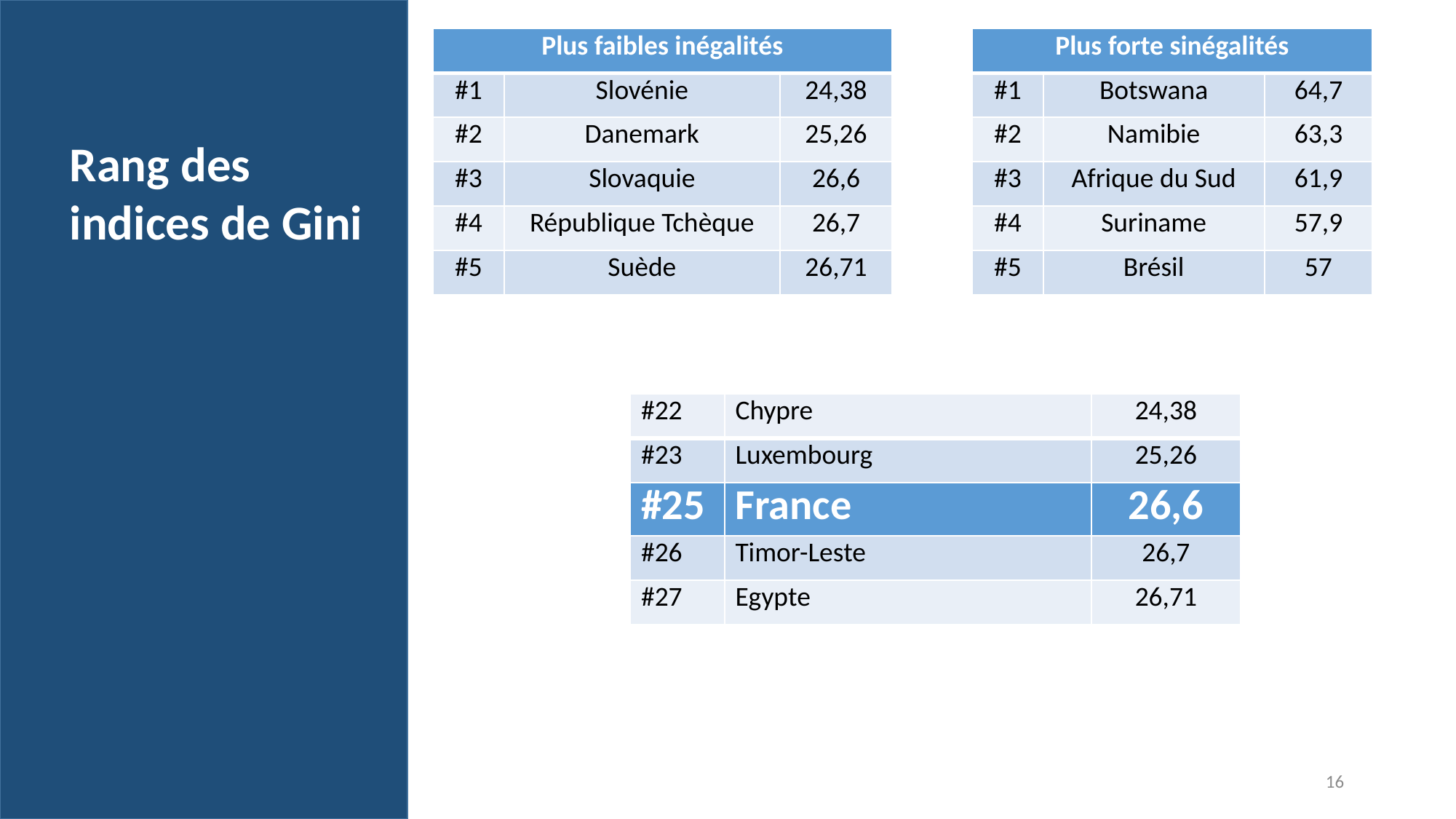

| Plus faibles inégalités |  |  |
| --- | --- | --- |
| #1 | Slovénie | 24,38 |
| #2 | Danemark | 25,26 |
| #3 | Slovaquie | 26,6 |
| #4 | République Tchèque | 26,7 |
| #5 | Suède | 26,71 |
| Plus forte sinégalités |  |  |
| --- | --- | --- |
| #1 | Botswana | 64,7 |
| #2 | Namibie | 63,3 |
| #3 | Afrique du Sud | 61,9 |
| #4 | Suriname | 57,9 |
| #5 | Brésil | 57 |
Rang des indices de Gini
| #22 | Chypre | 24,38 |
| --- | --- | --- |
| #23 | Luxembourg | 25,26 |
| #25 | France | 26,6 |
| #26 | Timor-Leste | 26,7 |
| #27 | Egypte | 26,71 |
16